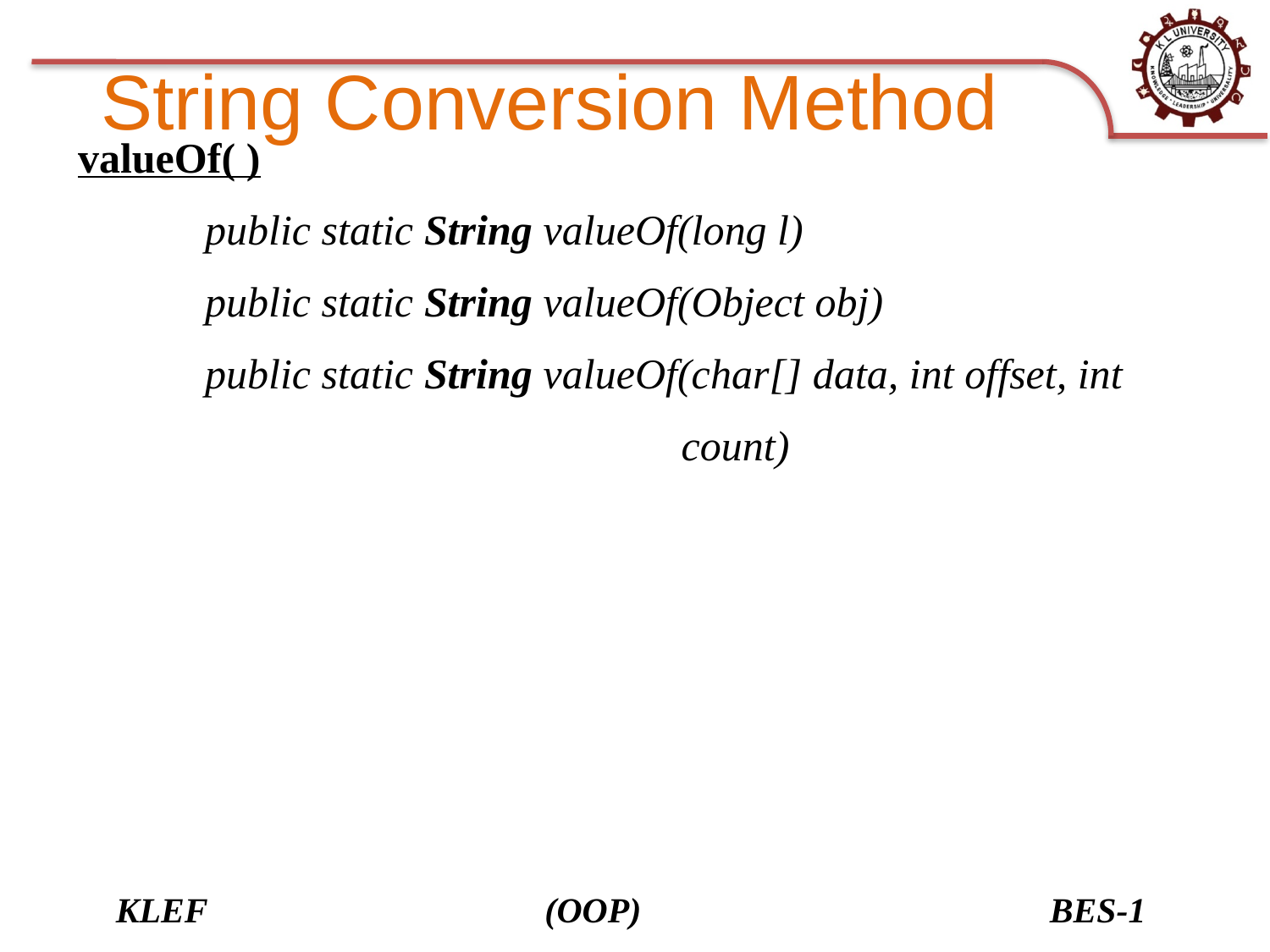

# String Conversion Method
valueOf( )
	public static String valueOf(long l)
	public static String valueOf(Object obj)
	public static String valueOf(char[] data, int offset, int
                                                         count)

KLEF                                      (OOP)                                              BES-1